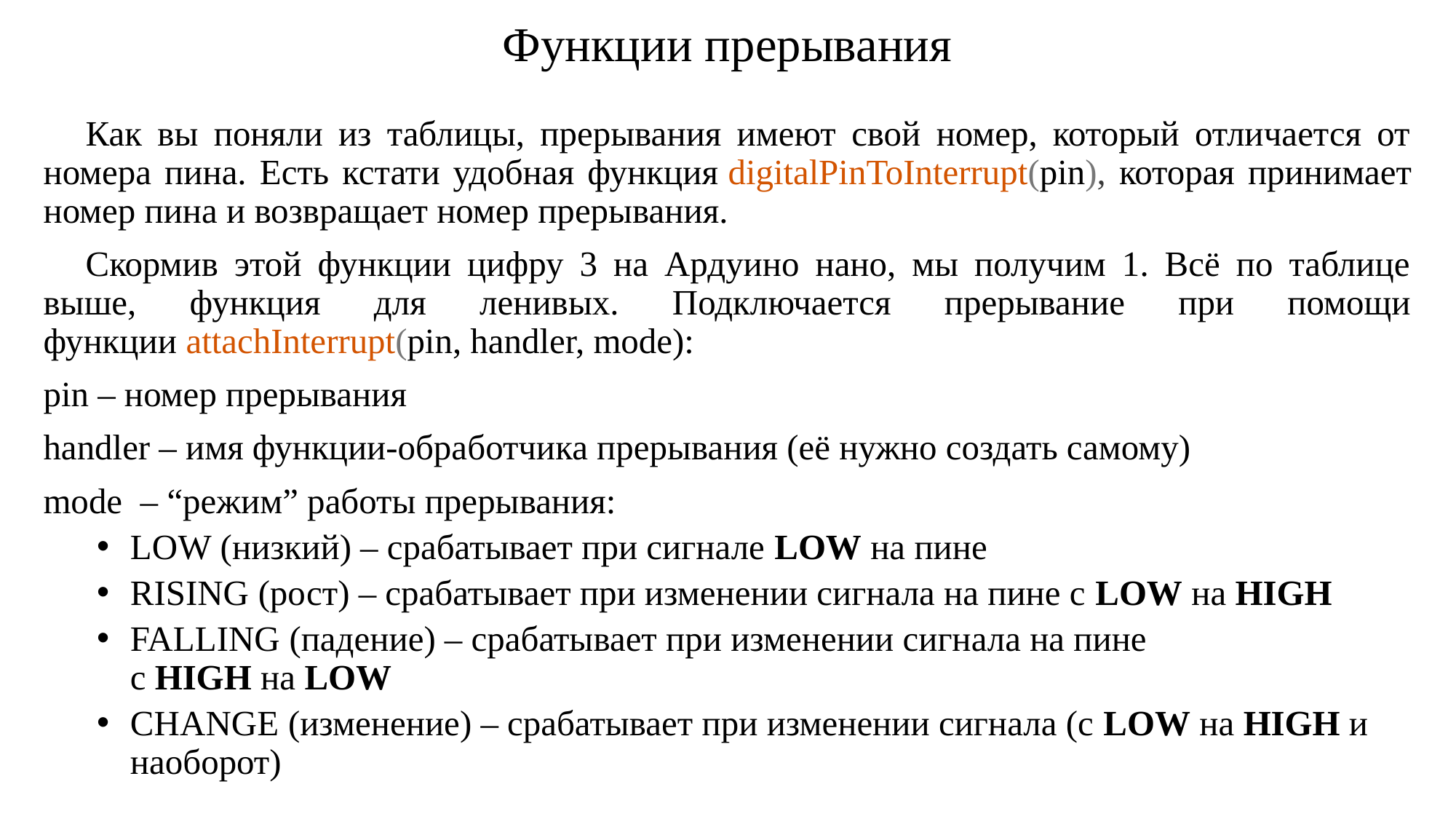

# Функции прерывания
Как вы поняли из таблицы, прерывания имеют свой номер, который отличается от номера пина. Есть кстати удобная функция digitalPinToInterrupt(pin), которая принимает номер пина и возвращает номер прерывания.
Скормив этой функции цифру 3 на Ардуино нано, мы получим 1. Всё по таблице выше, функция для ленивых. Подключается прерывание при помощи функции attachInterrupt(pin, handler, mode):
pin – номер прерывания
handler – имя функции-обработчика прерывания (её нужно создать самому)
mode  – “режим” работы прерывания:
LOW (низкий) – срабатывает при сигнале LOW на пине
RISING (рост) – срабатывает при изменении сигнала на пине с LOW на HIGH
FALLING (падение) – срабатывает при изменении сигнала на пине с HIGH на LOW
CHANGE (изменение) – срабатывает при изменении сигнала (с LOW на HIGH и наоборот)